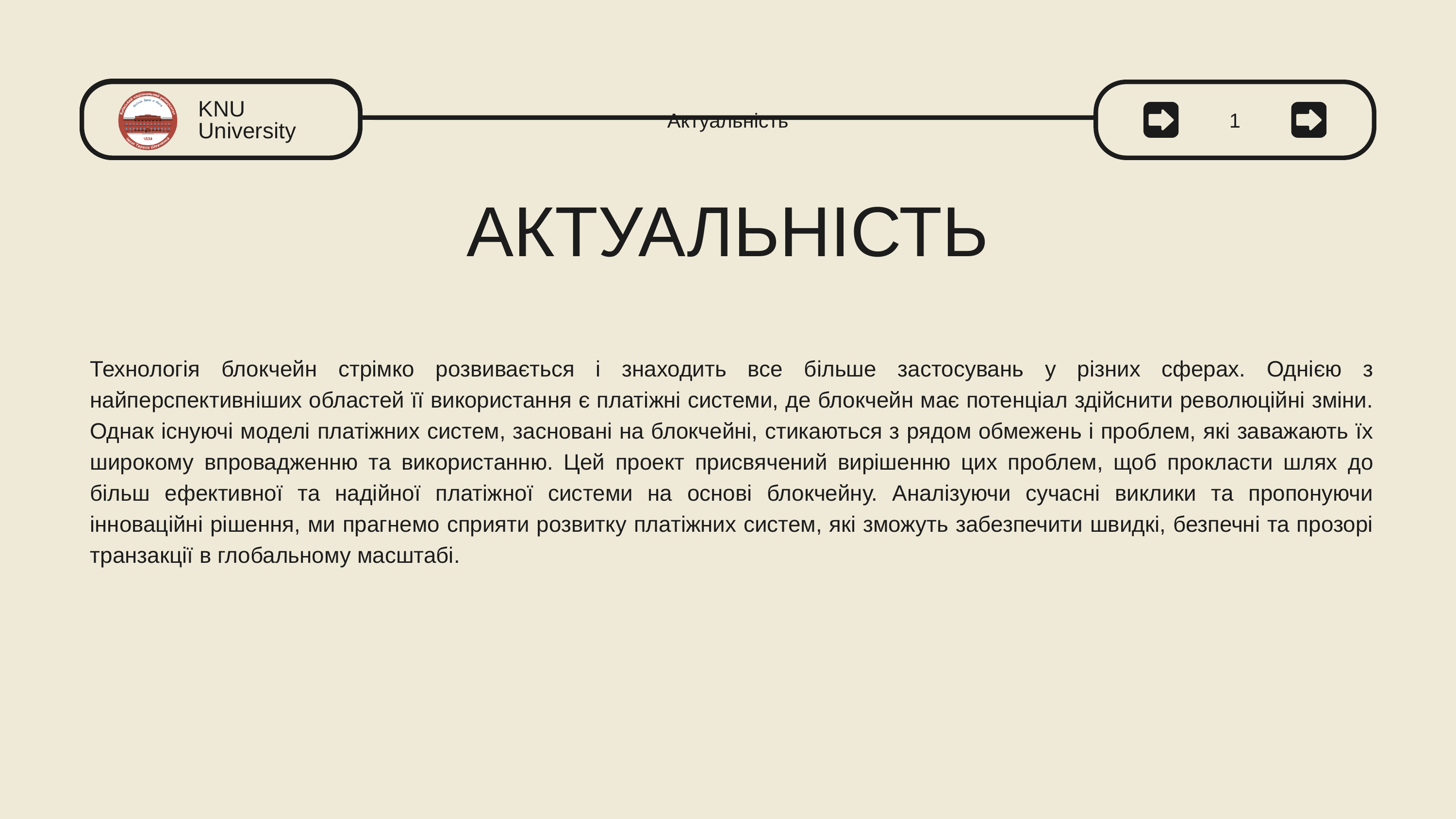

Thynk University
KNU University

Актуальність
1

АКТУАЛЬНІСТЬ
Технологія блокчейн стрімко розвивається і знаходить все більше застосувань у різних сферах. Однією з найперспективніших областей її використання є платіжні системи, де блокчейн має потенціал здійснити революційні зміни. Однак існуючі моделі платіжних систем, засновані на блокчейні, стикаються з рядом обмежень і проблем, які заважають їх широкому впровадженню та використанню. Цей проект присвячений вирішенню цих проблем, щоб прокласти шлях до більш ефективної та надійної платіжної системи на основі блокчейну. Аналізуючи сучасні виклики та пропонуючи інноваційні рішення, ми прагнемо сприяти розвитку платіжних систем, які зможуть забезпечити швидкі, безпечні та прозорі транзакції в глобальному масштабі.